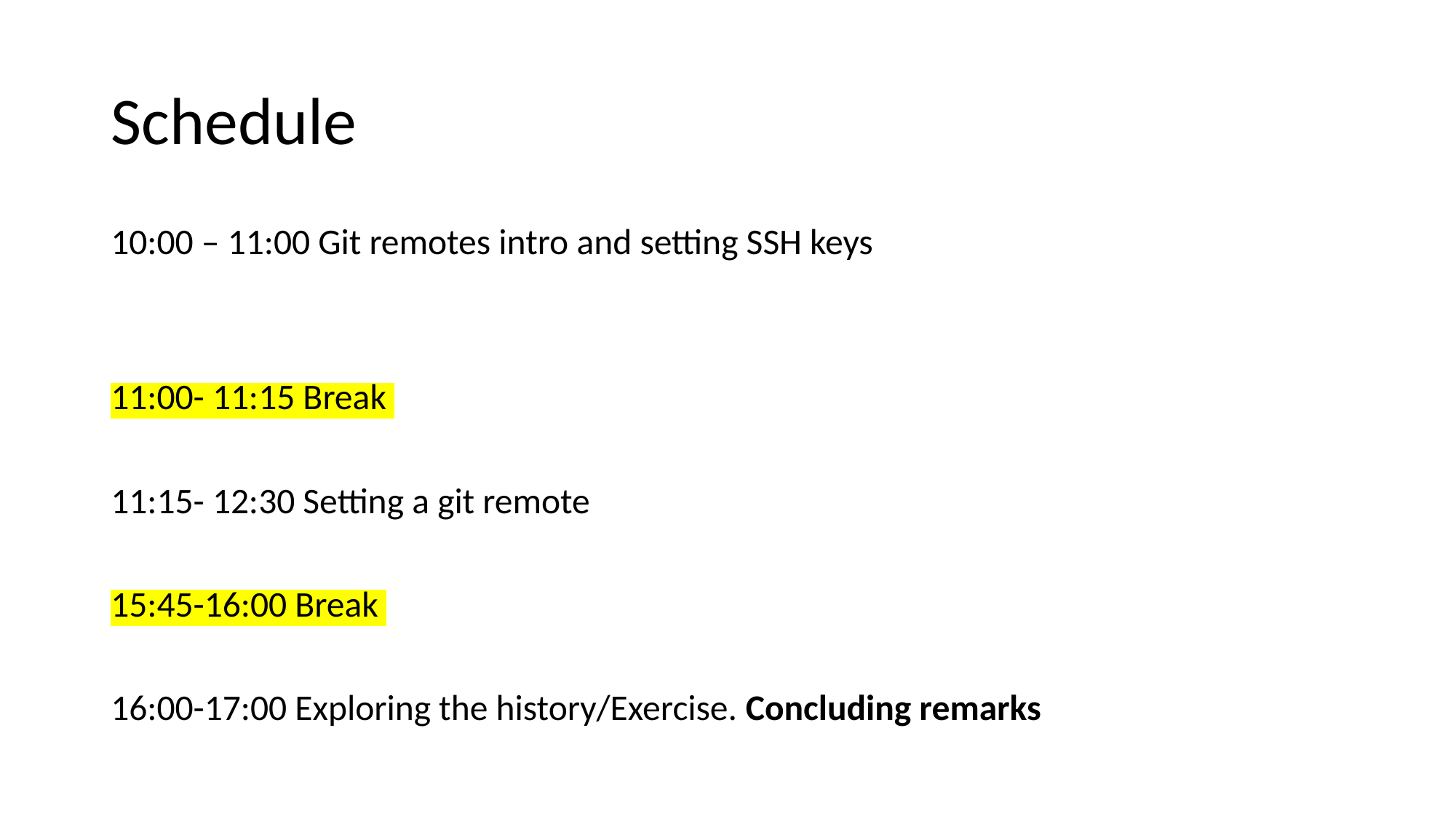

# Schedule
10:00 – 11:00 Git remotes intro and setting SSH keys

11:00- 11:15 Break

11:15- 12:30 Setting a git remote

15:45-16:00 Break

16:00-17:00 Exploring the history/Exercise. Concluding remarks